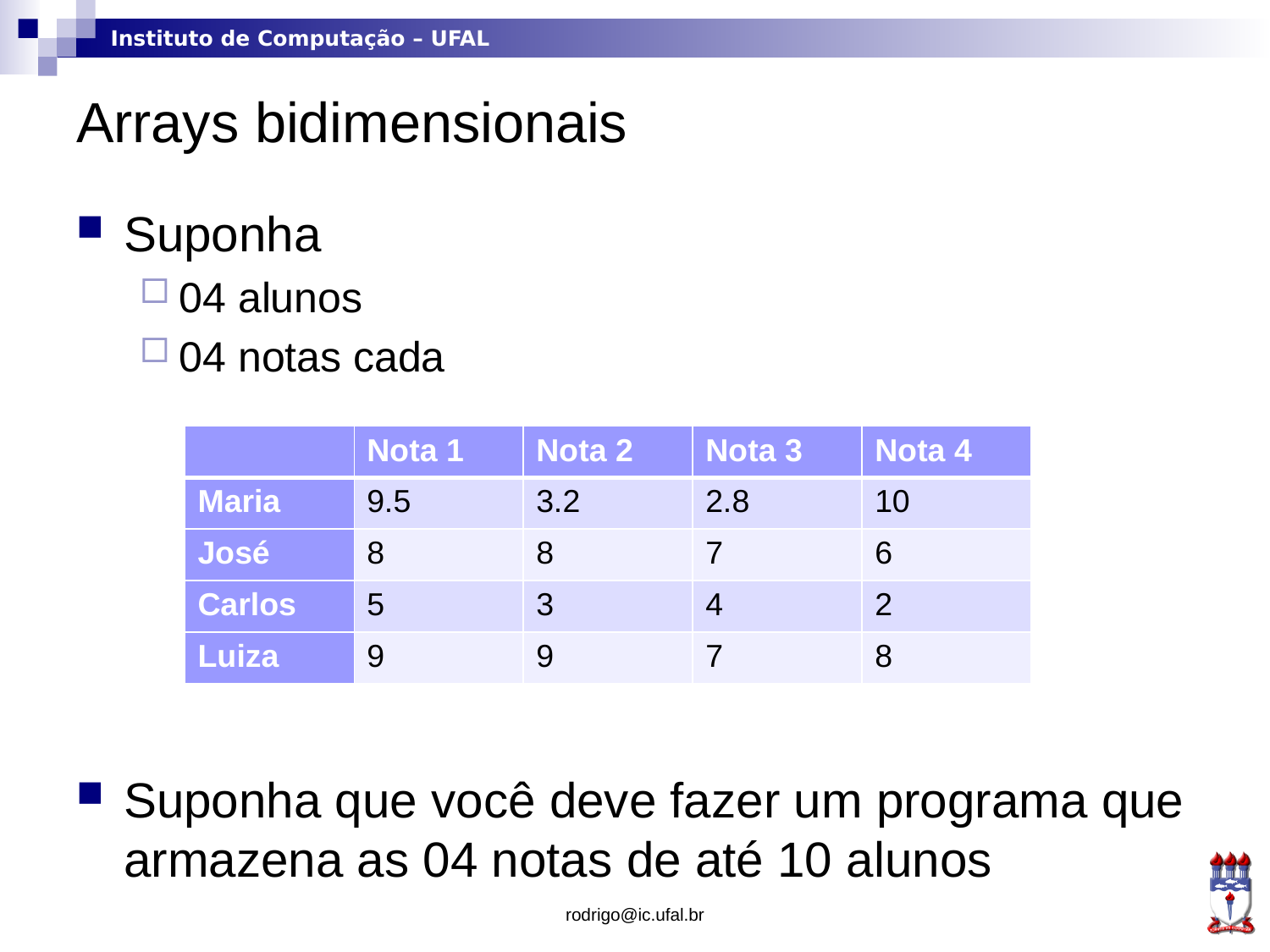

# Arrays bidimensionais
Suponha
04 alunos
04 notas cada

Suponha que você deve fazer um programa que armazena as 04 notas de até 10 alunos
|  | Nota 1 | Nota 2 | Nota 3 | Nota 4 |
| --- | --- | --- | --- | --- |
| Maria | 9.5 | 3.2 | 2.8 | 10 |
| José | 8 | 8 | 7 | 6 |
| Carlos | 5 | 3 | 4 | 2 |
| Luiza | 9 | 9 | 7 | 8 |
rodrigo@ic.ufal.br